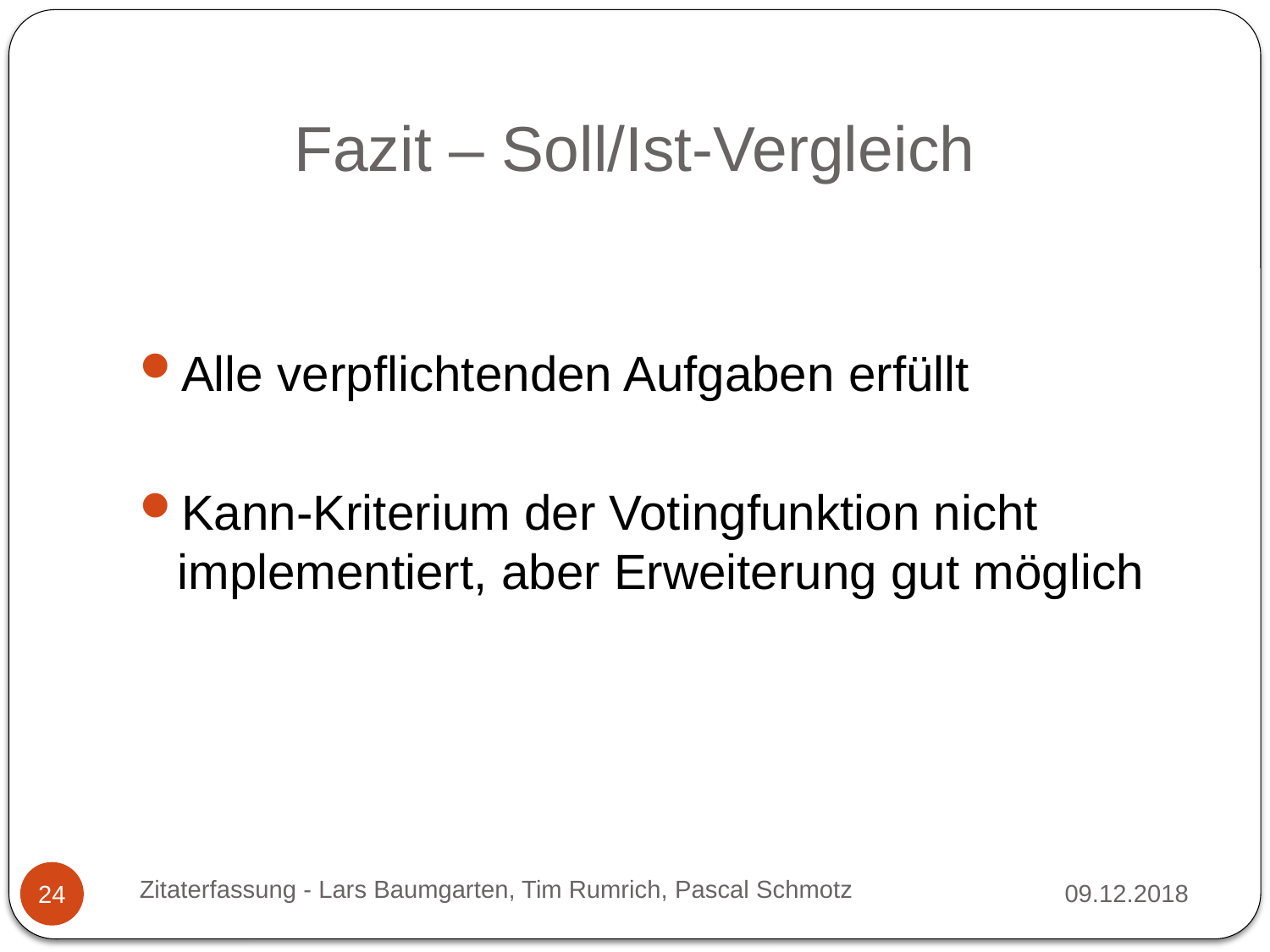

# Fazit – Soll/Ist-Vergleich

Alle verpflichtenden Aufgaben erfüllt

Kann-Kriterium der Votingfunktion nicht implementiert, aber Erweiterung gut möglich
Zitaterfassung - Lars Baumgarten, Tim Rumrich, Pascal Schmotz
09.12.2018
24